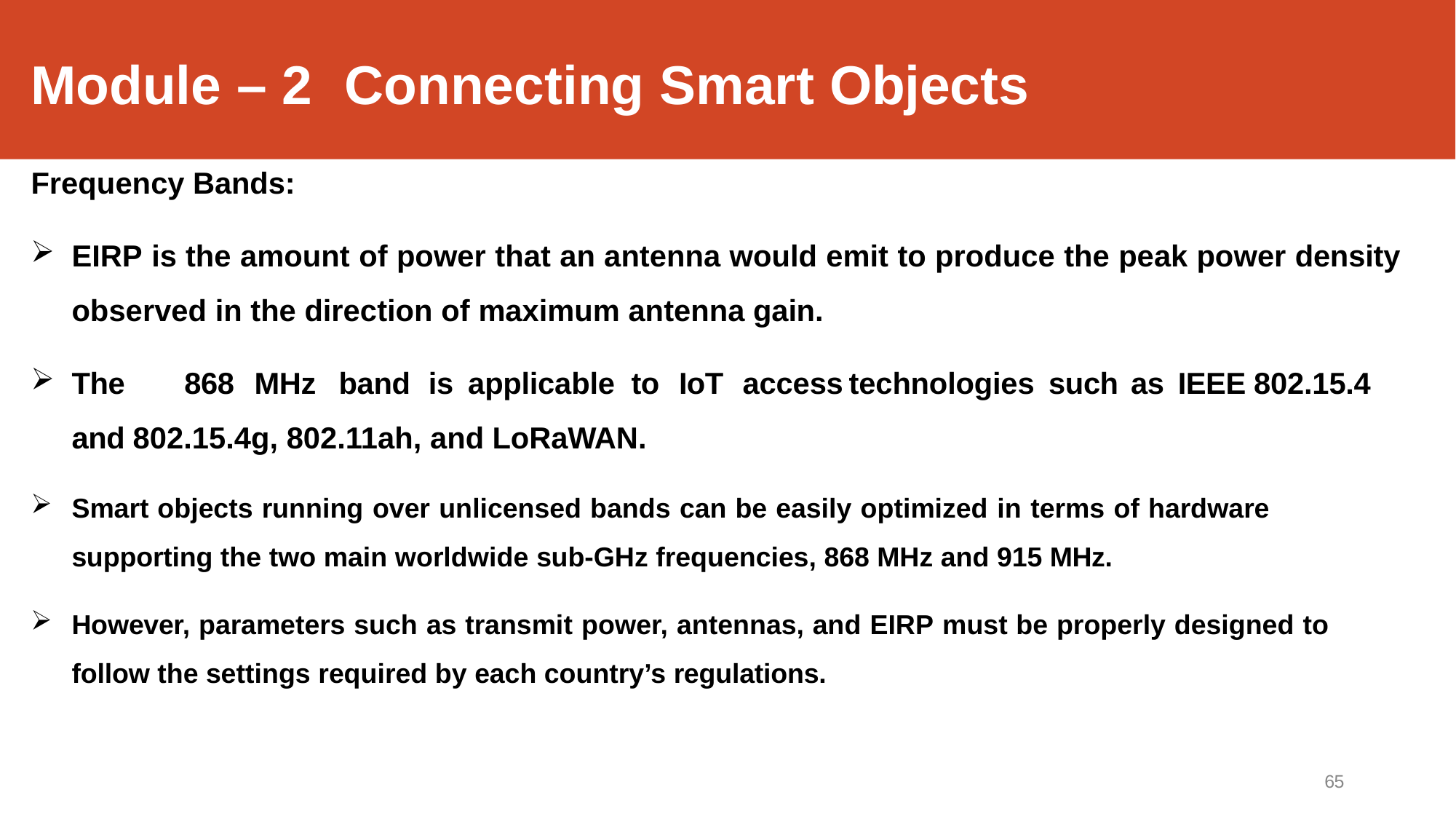

# Module – 2	Connecting Smart Objects
Frequency Bands:
EIRP is the amount of power that an antenna would emit to produce the peak power density observed in the direction of maximum antenna gain.
The	868	MHz	band	is	applicable	to	IoT	access	technologies	such	as	IEEE	802.15.4	and 802.15.4g, 802.11ah, and LoRaWAN.
Smart objects running over unlicensed bands can be easily optimized in terms of hardware supporting the two main worldwide sub-GHz frequencies, 868 MHz and 915 MHz.
However, parameters such as transmit power, antennas, and EIRP must be properly designed to follow the settings required by each country’s regulations.
65